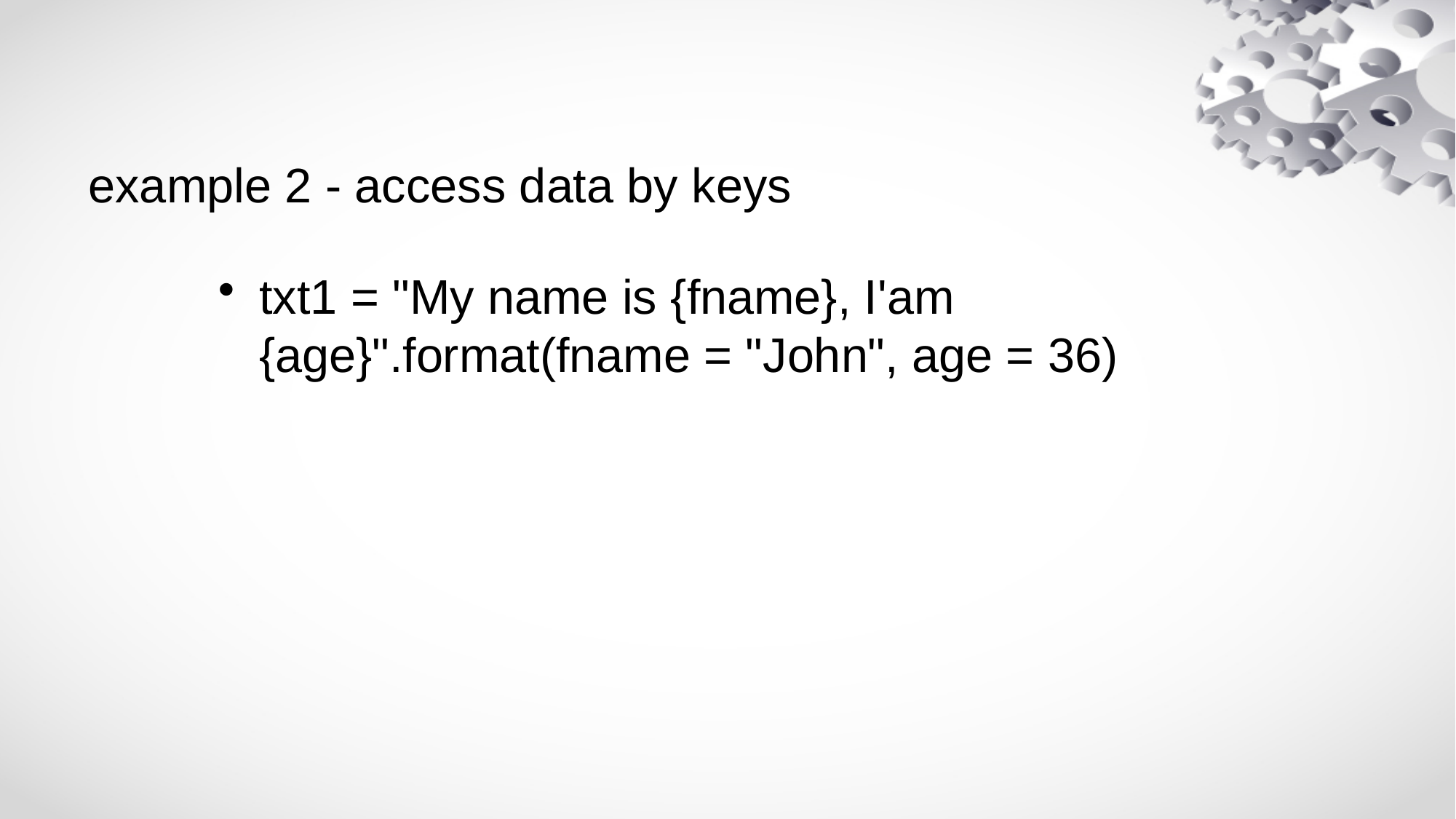

# example 2 - access data by keys
txt1 = "My name is {fname}, I'am {age}".format(fname = "John", age = 36)